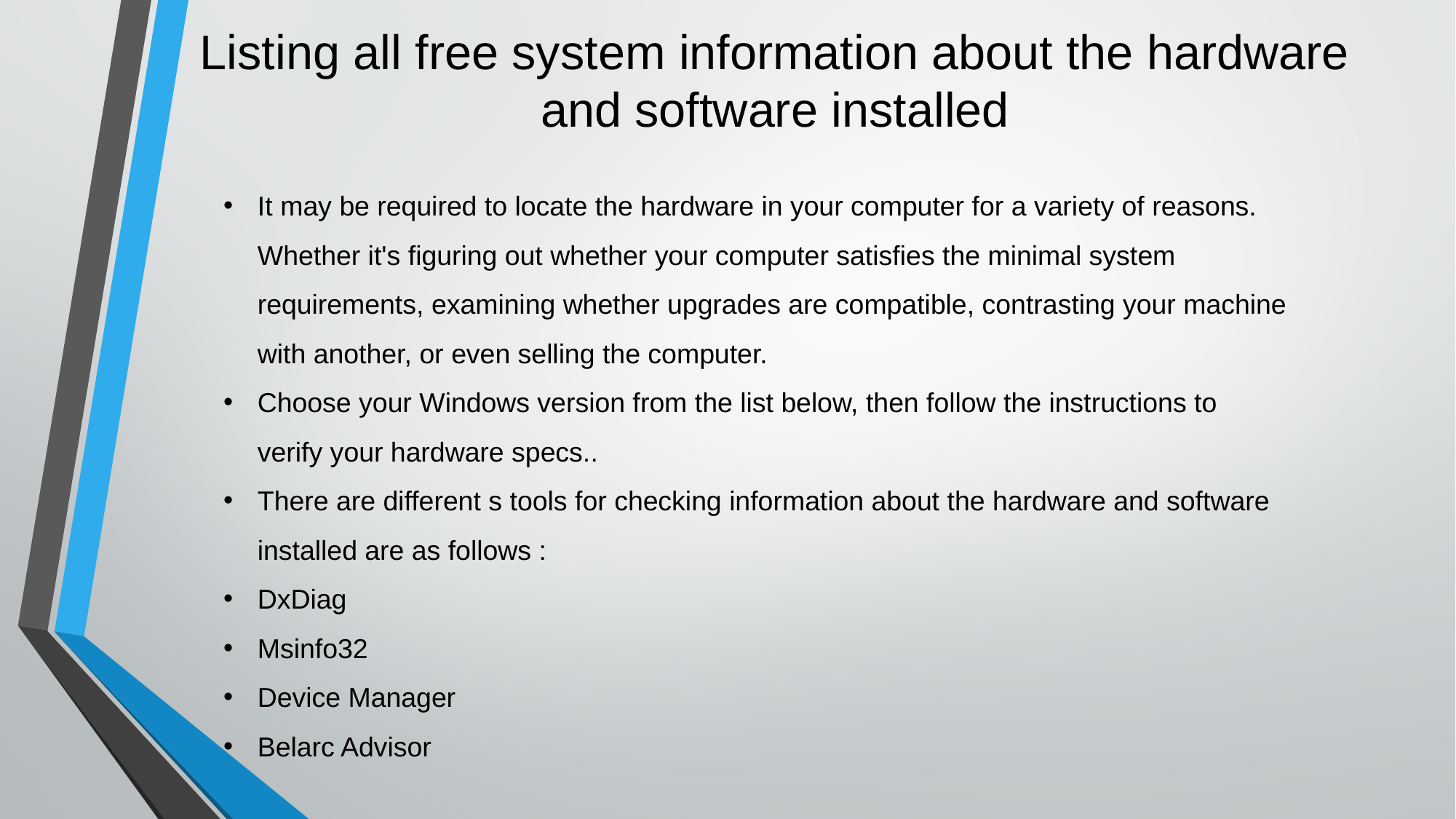

# Listing all free system information about the hardware and software installed
It may be required to locate the hardware in your computer for a variety of reasons. Whether it's figuring out whether your computer satisfies the minimal system requirements, examining whether upgrades are compatible, contrasting your machine with another, or even selling the computer.
Choose your Windows version from the list below, then follow the instructions to verify your hardware specs..
There are different s tools for checking information about the hardware and software installed are as follows :
DxDiag
Msinfo32
Device Manager
Belarc Advisor